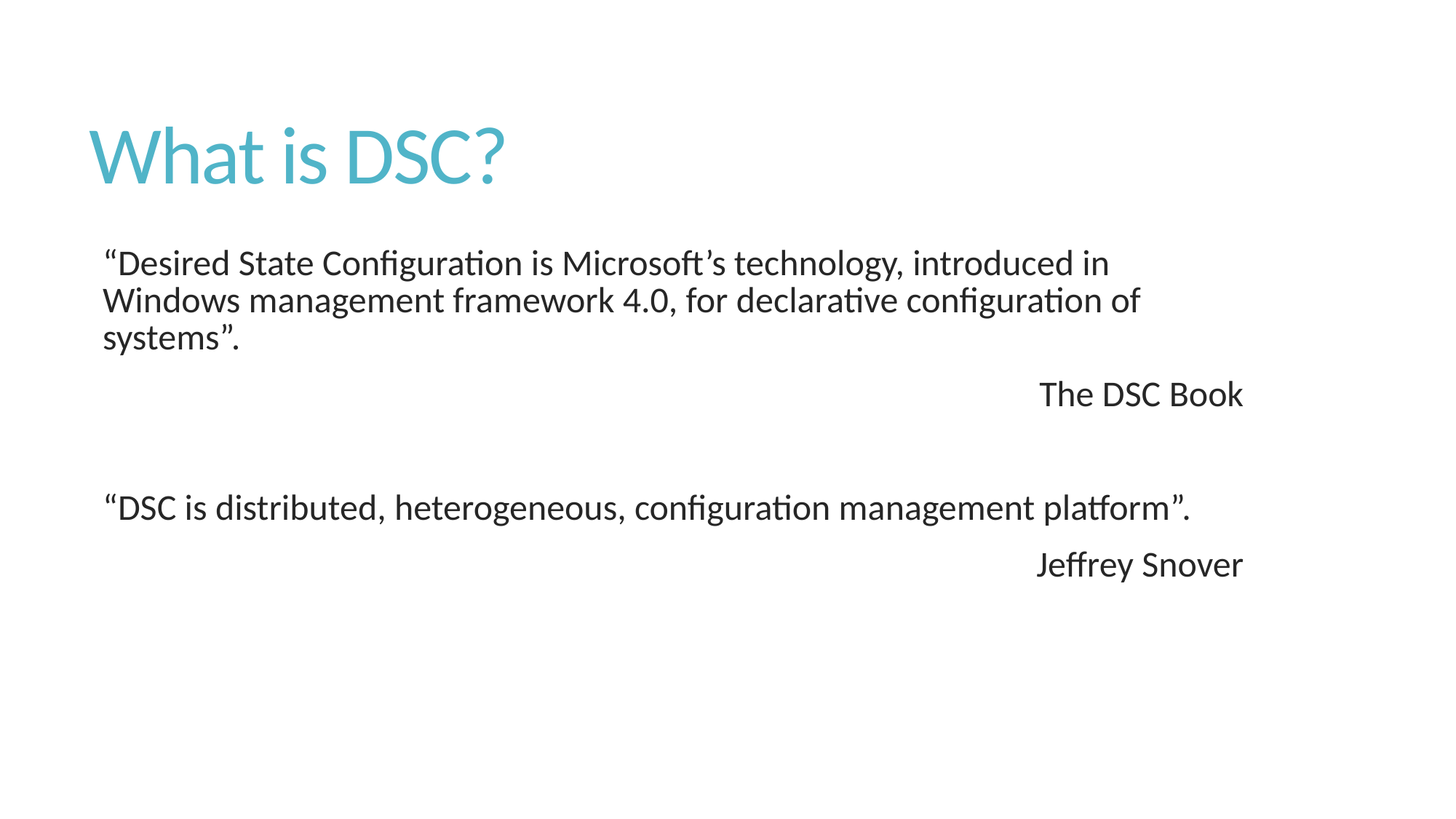

# What is DSC?
“Desired State Configuration is Microsoft’s technology, introduced in Windows management framework 4.0, for declarative configuration of systems”.
The DSC Book

“DSC is distributed, heterogeneous, configuration management platform”.
Jeffrey Snover